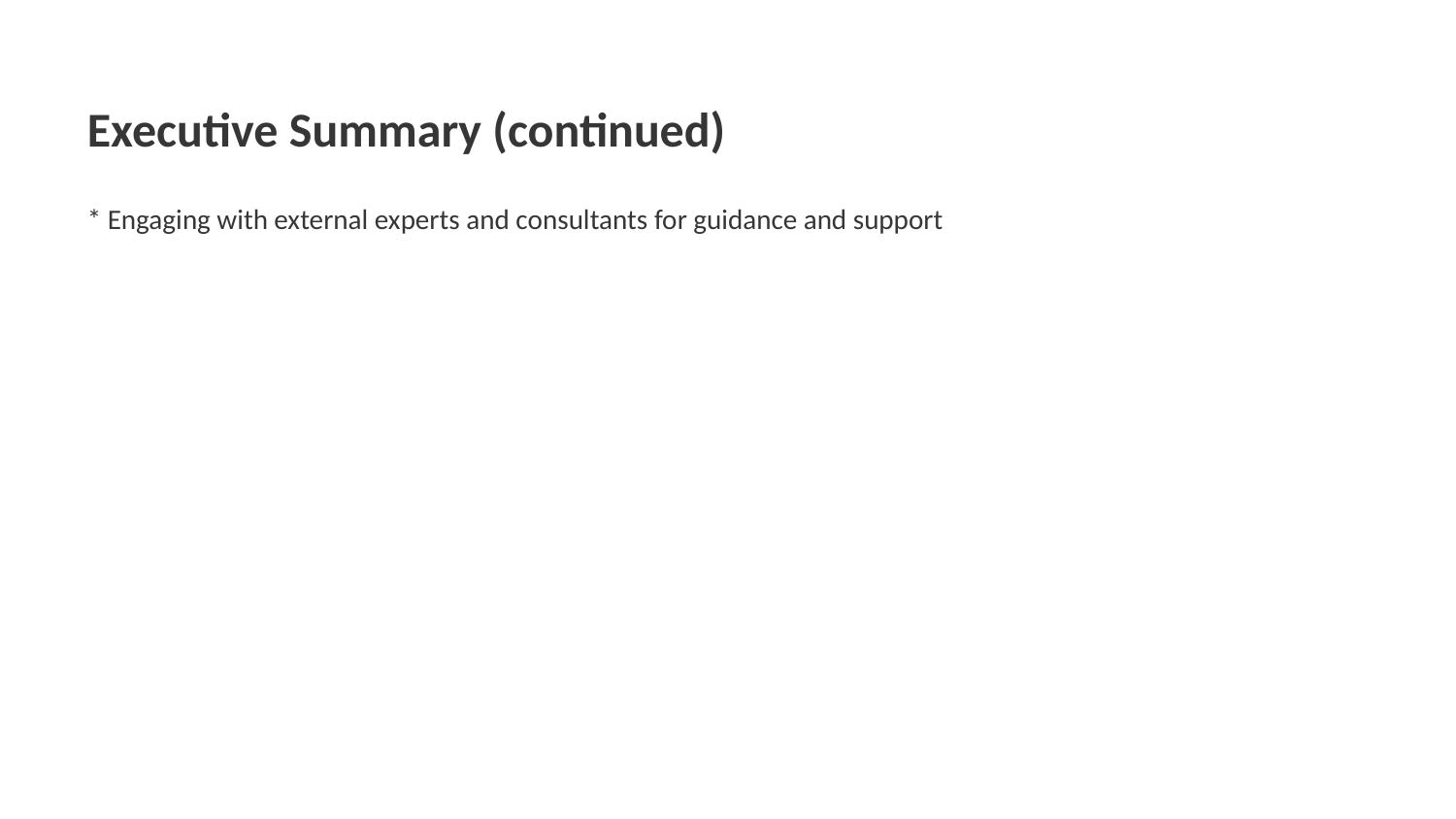

Executive Summary (continued)
* Engaging with external experts and consultants for guidance and support
SpiceUP Assessment Tool
Confidential Information